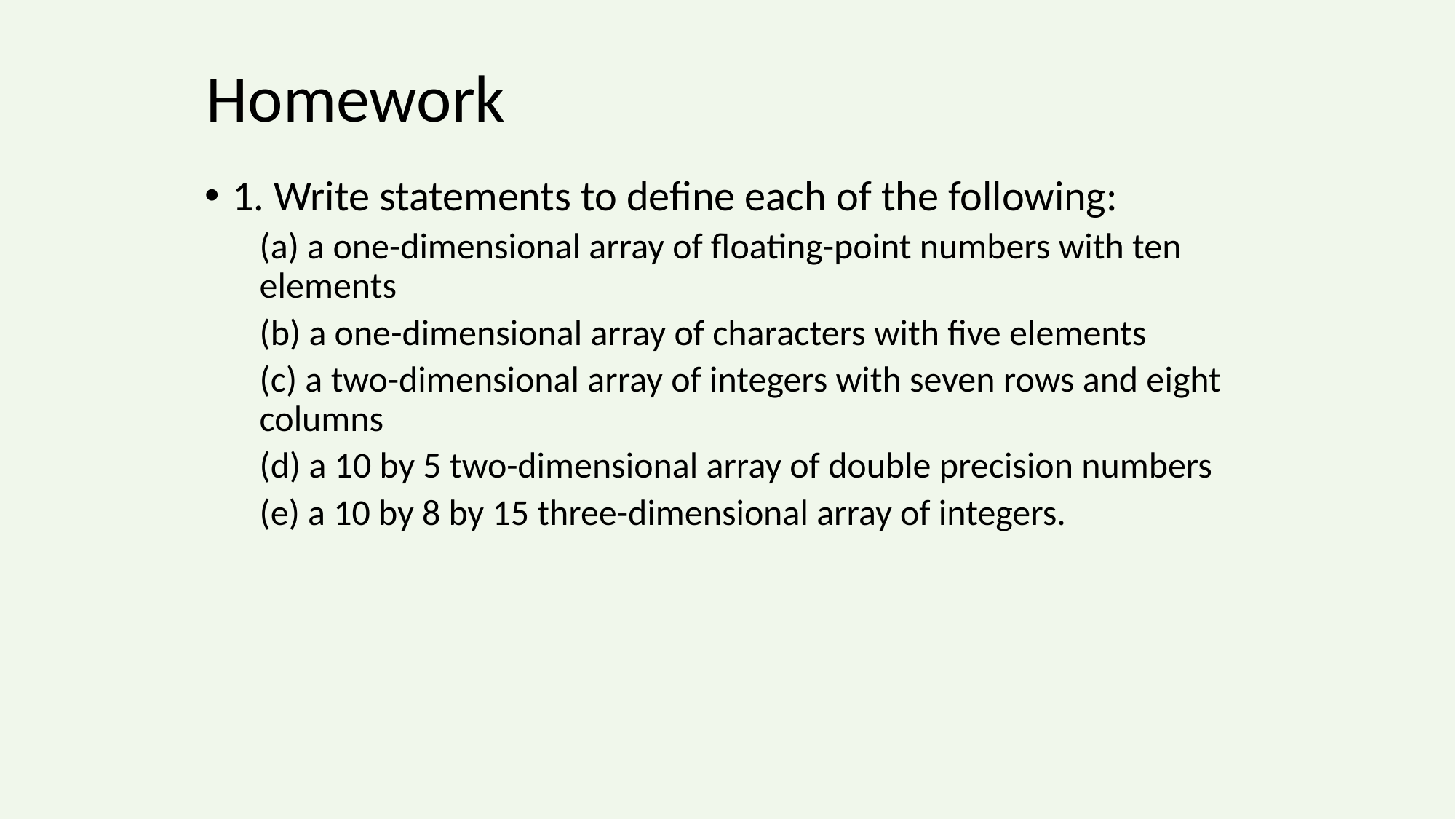

# Homework
1. Write statements to define each of the following:
(a) a one-dimensional array of floating-point numbers with ten elements
(b) a one-dimensional array of characters with five elements
(c) a two-dimensional array of integers with seven rows and eight columns
(d) a 10 by 5 two-dimensional array of double precision numbers
(e) a 10 by 8 by 15 three-dimensional array of integers.